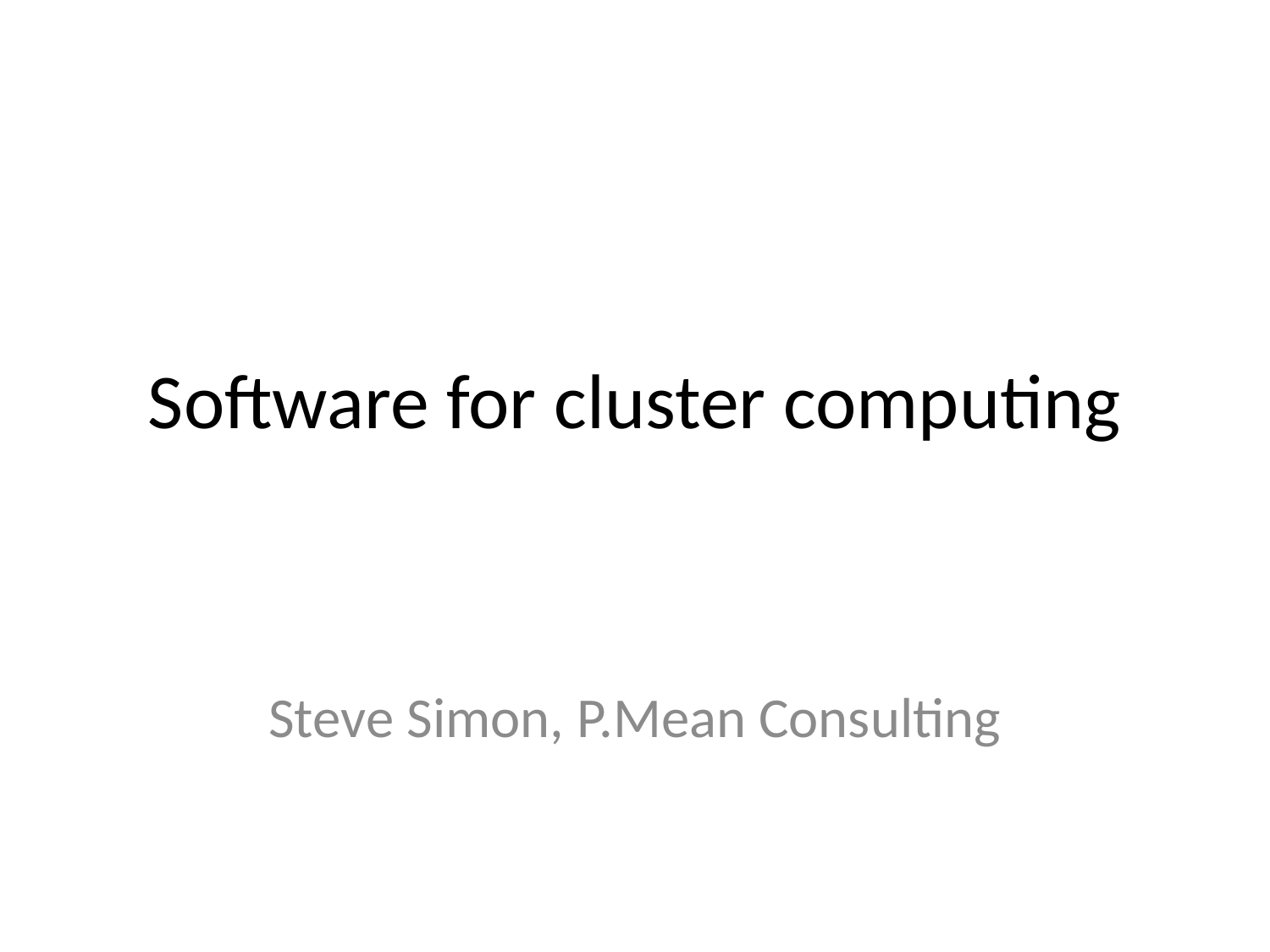

# Software for cluster computing
Steve Simon, P.Mean Consulting